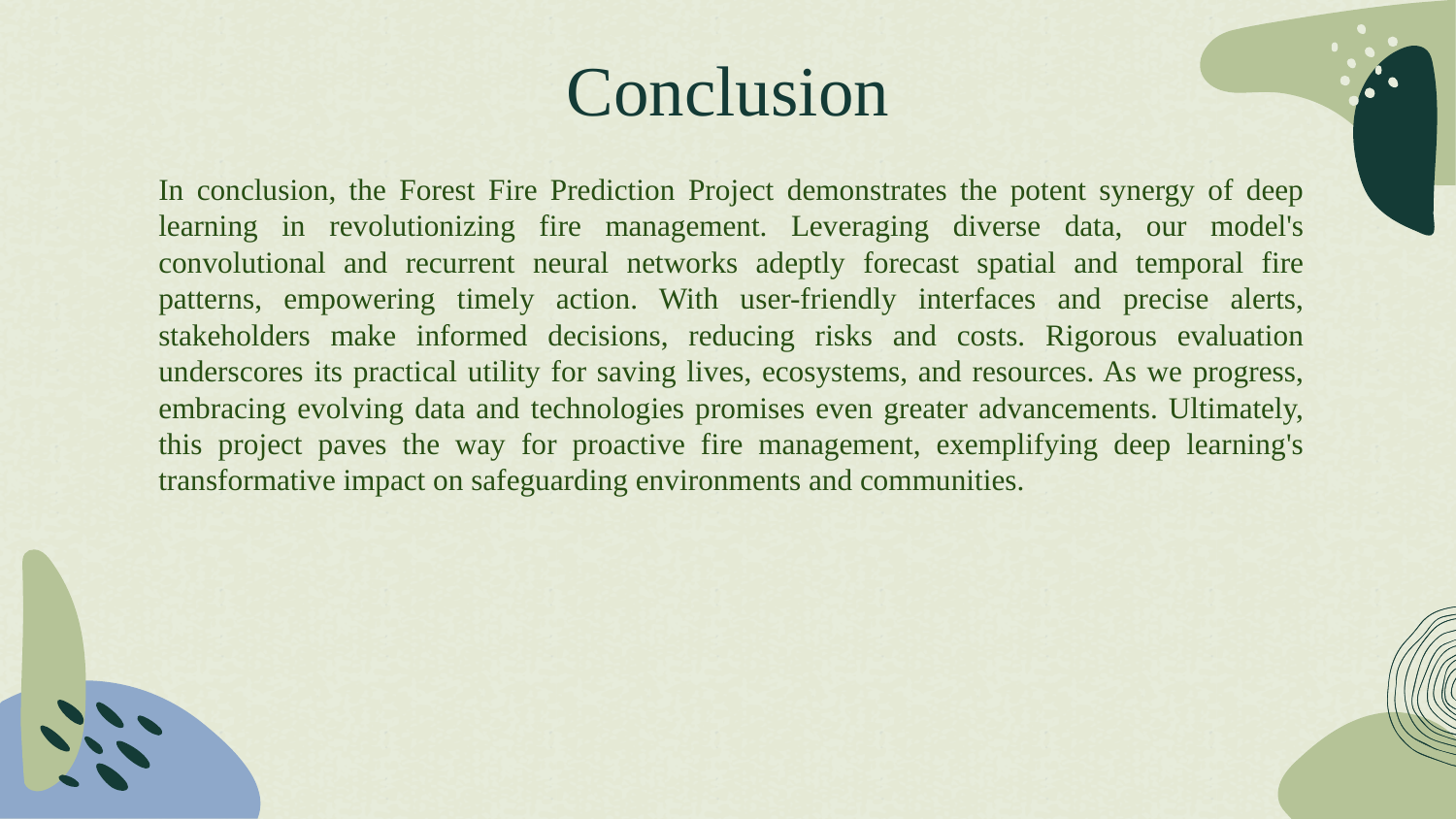

# Conclusion
In conclusion, the Forest Fire Prediction Project demonstrates the potent synergy of deep learning in revolutionizing fire management. Leveraging diverse data, our model's convolutional and recurrent neural networks adeptly forecast spatial and temporal fire patterns, empowering timely action. With user-friendly interfaces and precise alerts, stakeholders make informed decisions, reducing risks and costs. Rigorous evaluation underscores its practical utility for saving lives, ecosystems, and resources. As we progress, embracing evolving data and technologies promises even greater advancements. Ultimately, this project paves the way for proactive fire management, exemplifying deep learning's transformative impact on safeguarding environments and communities.